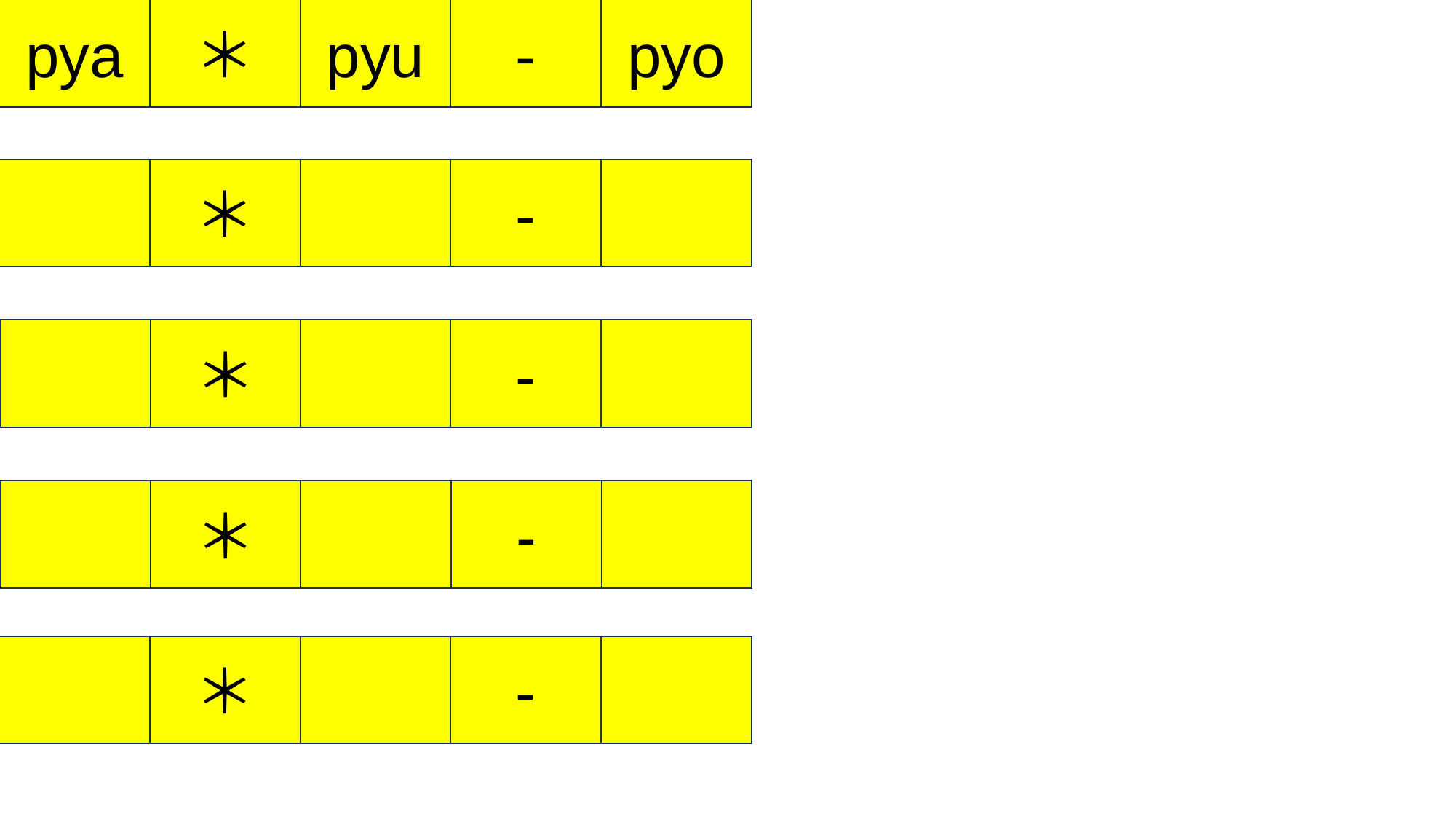

pya
＊
pyu
-
pyo

＊

-

＊

-

＊

-

＊

-